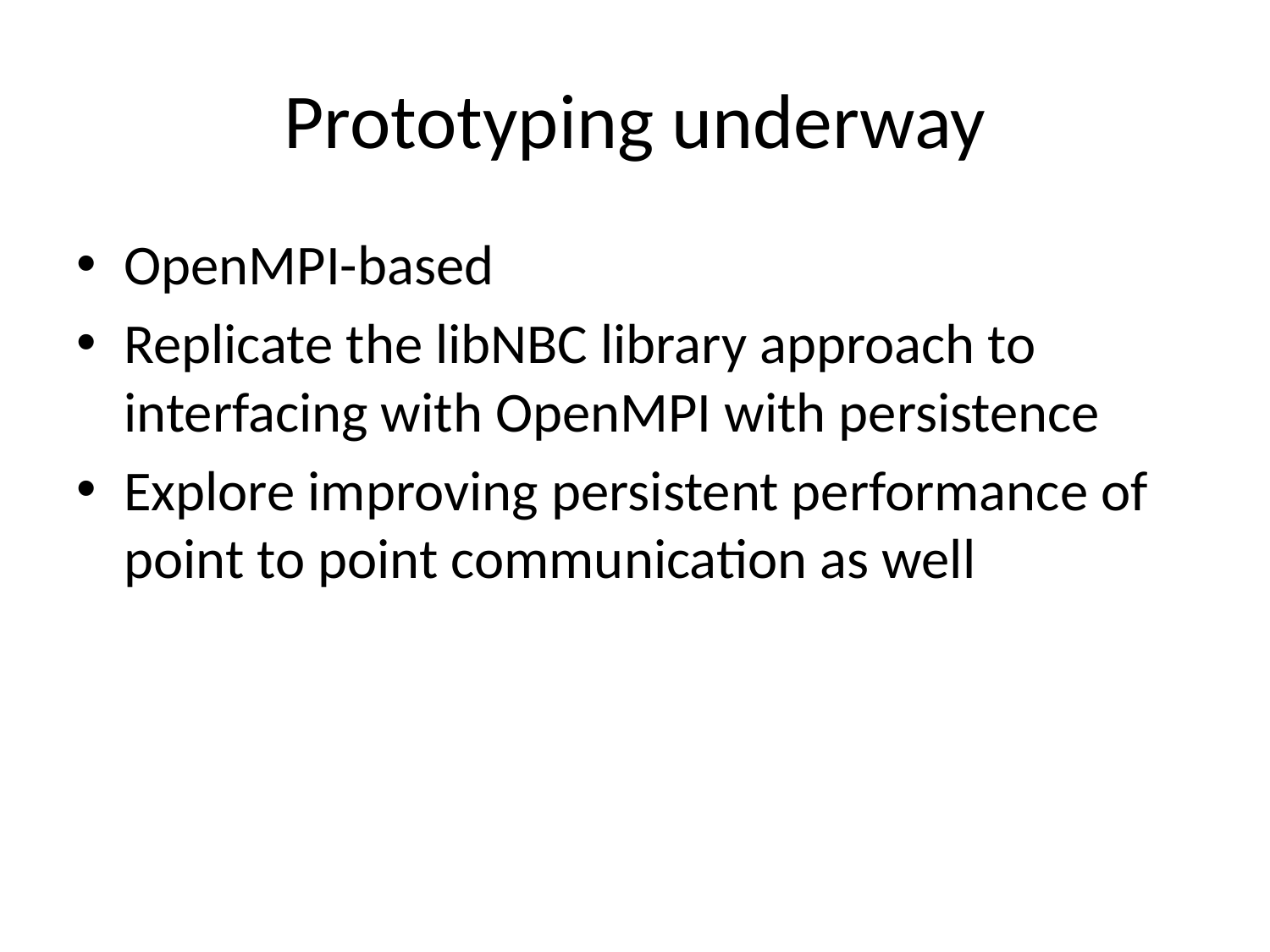

# Prototyping underway
OpenMPI-based
Replicate the libNBC library approach to interfacing with OpenMPI with persistence
Explore improving persistent performance of point to point communication as well